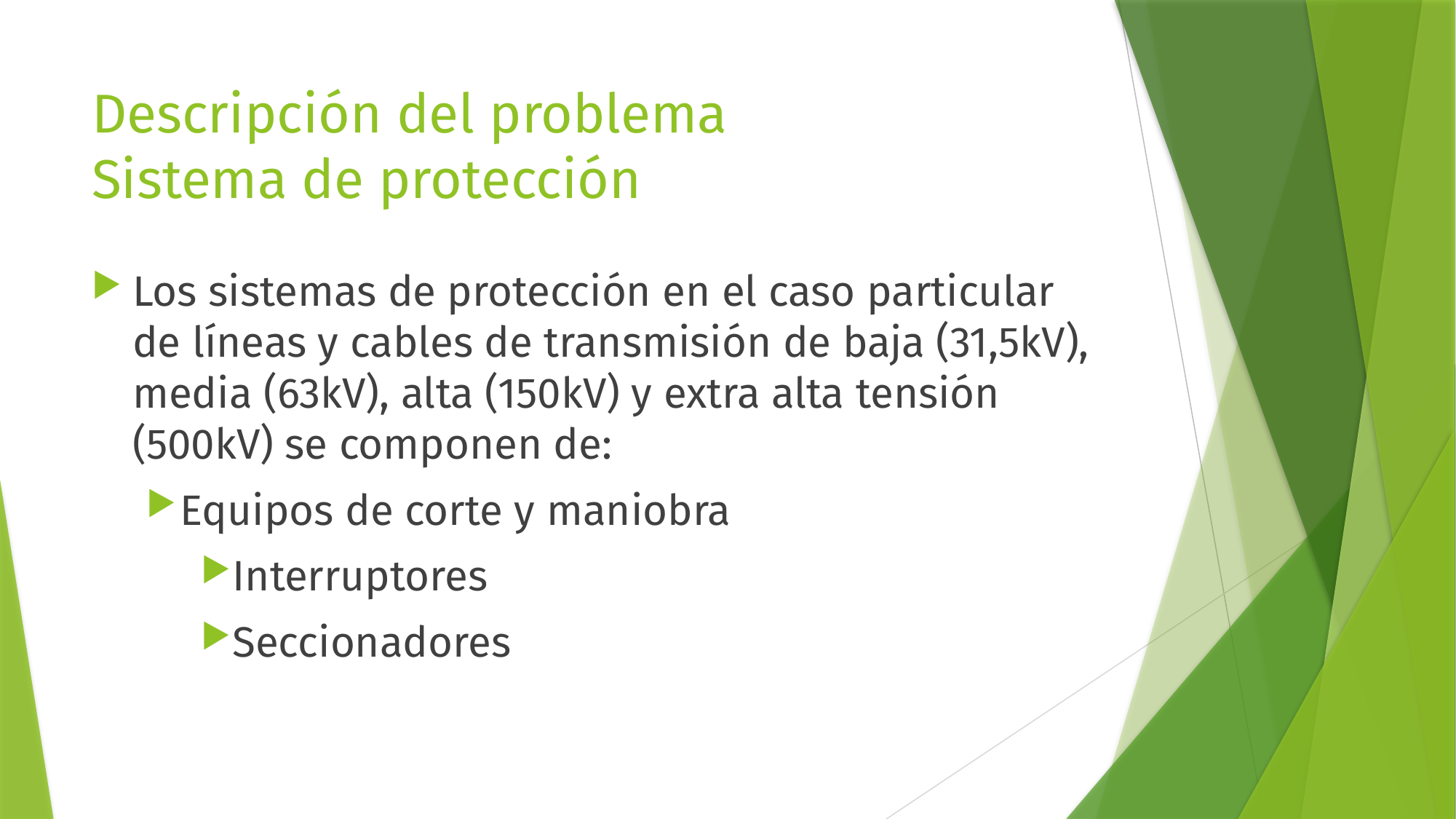

# Descripción del problema Sistema de protección
Los sistemas de protección en el caso particular de líneas y cables de transmisión de baja (31,5kV), media (63kV), alta (150kV) y extra alta tensión (500kV) se componen de:
Equipos de corte y maniobra
Interruptores
Seccionadores